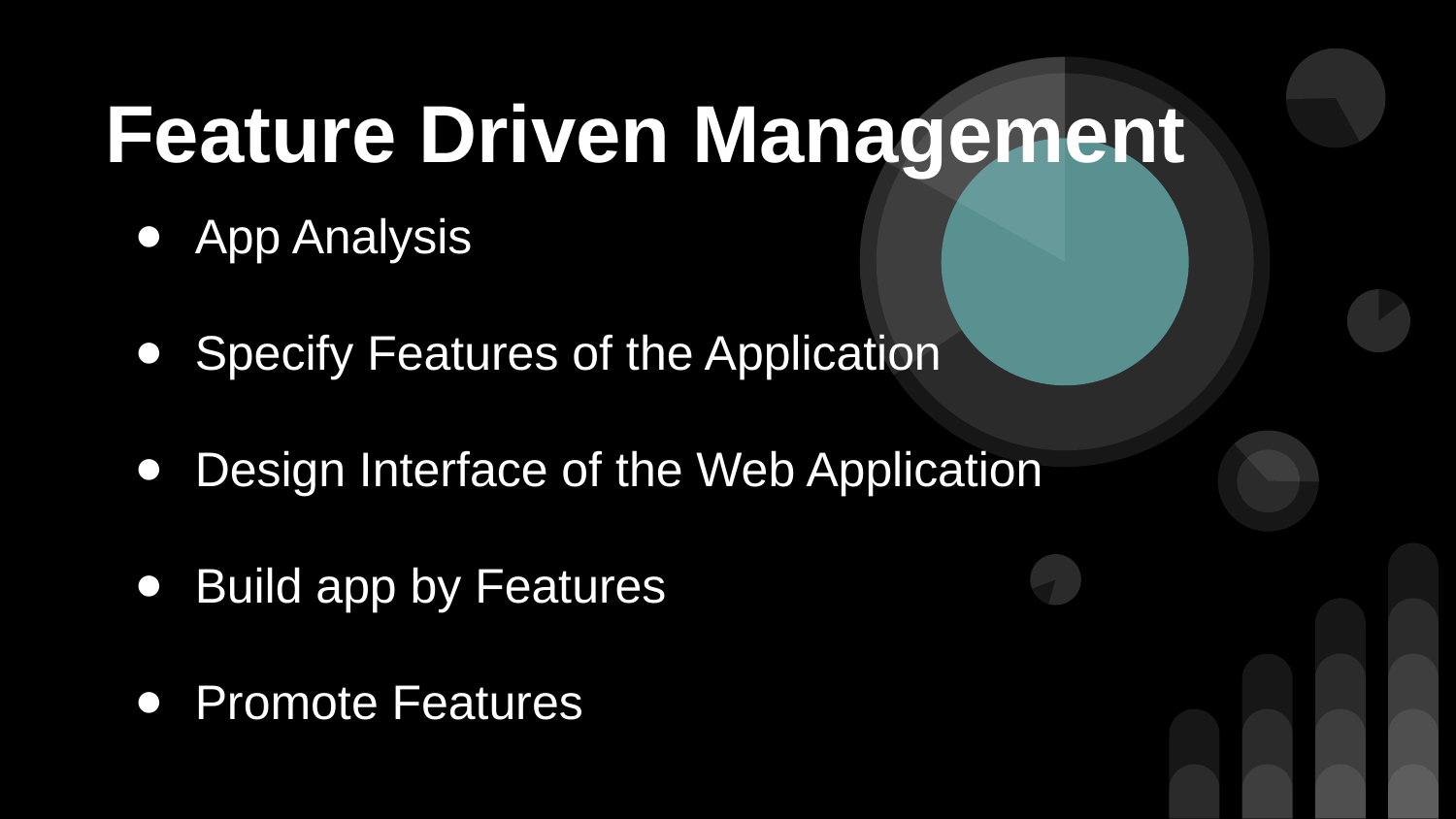

# Feature Driven Management
App Analysis

Specify Features of the Application

Design Interface of the Web Application

Build app by Features

Promote Features